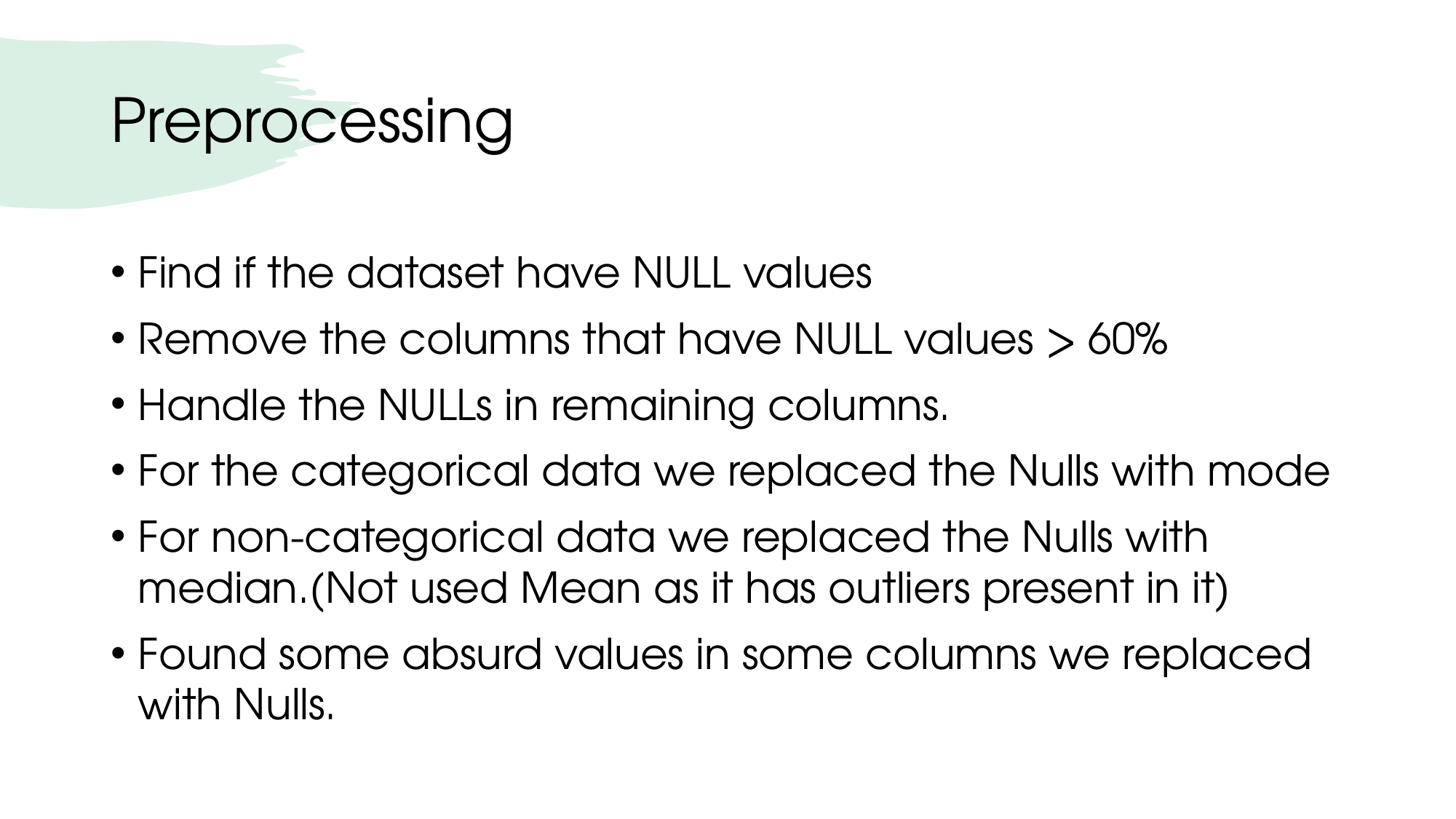

# Preprocessing
Find if the dataset have NULL values
Remove the columns that have NULL values > 60%
Handle the NULLs in remaining columns.
For the categorical data we replaced the Nulls with mode
For non-categorical data we replaced the Nulls with median.(Not used Mean as it has outliers present in it)
Found some absurd values in some columns we replaced with Nulls.